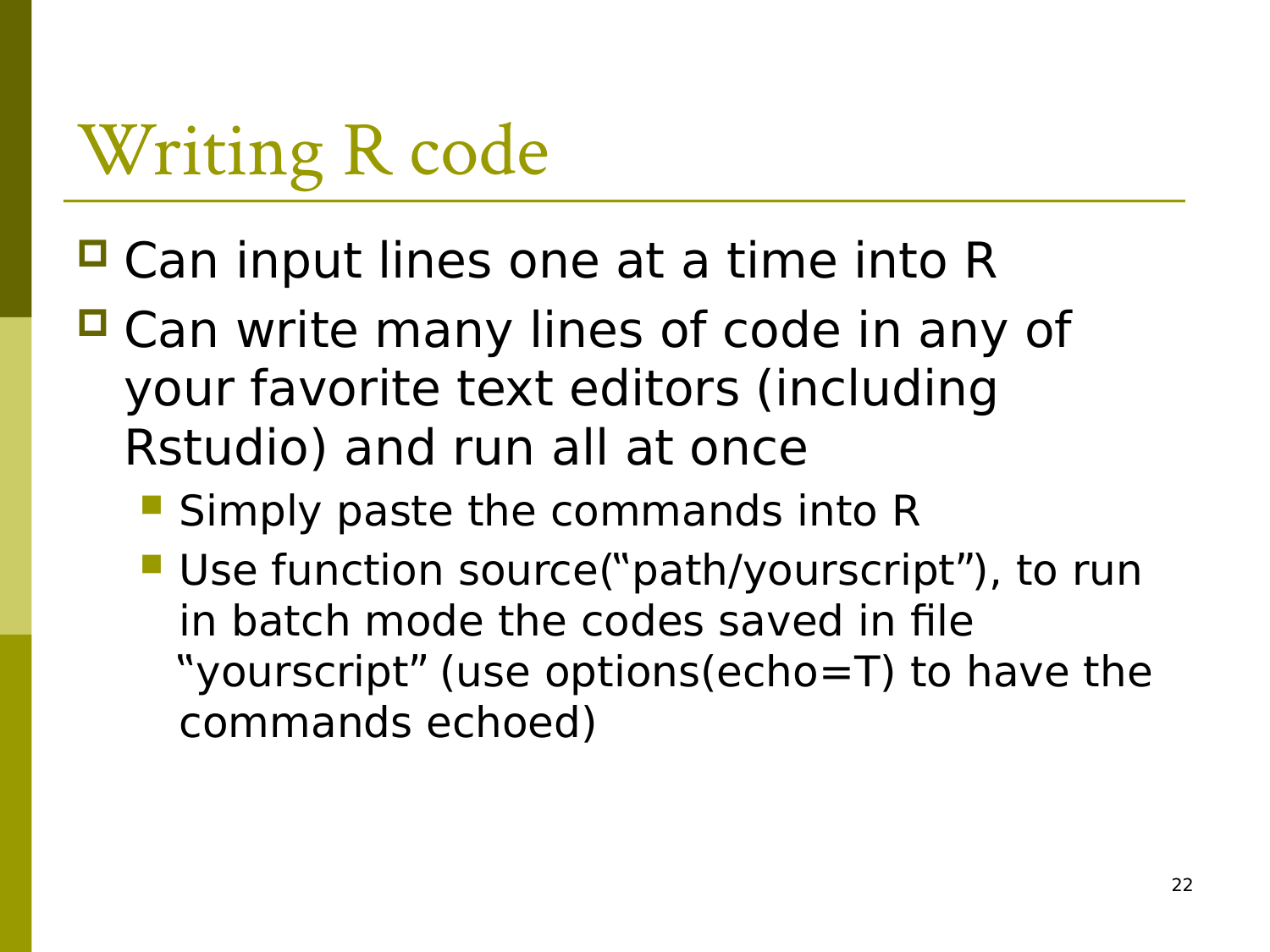

# Writing R code
Can input lines one at a time into R
Can write many lines of code in any of your favorite text editors (including Rstudio) and run all at once
Simply paste the commands into R
Use function source(“path/yourscript”), to run in batch mode the codes saved in file “yourscript” (use options(echo=T) to have the commands echoed)
22